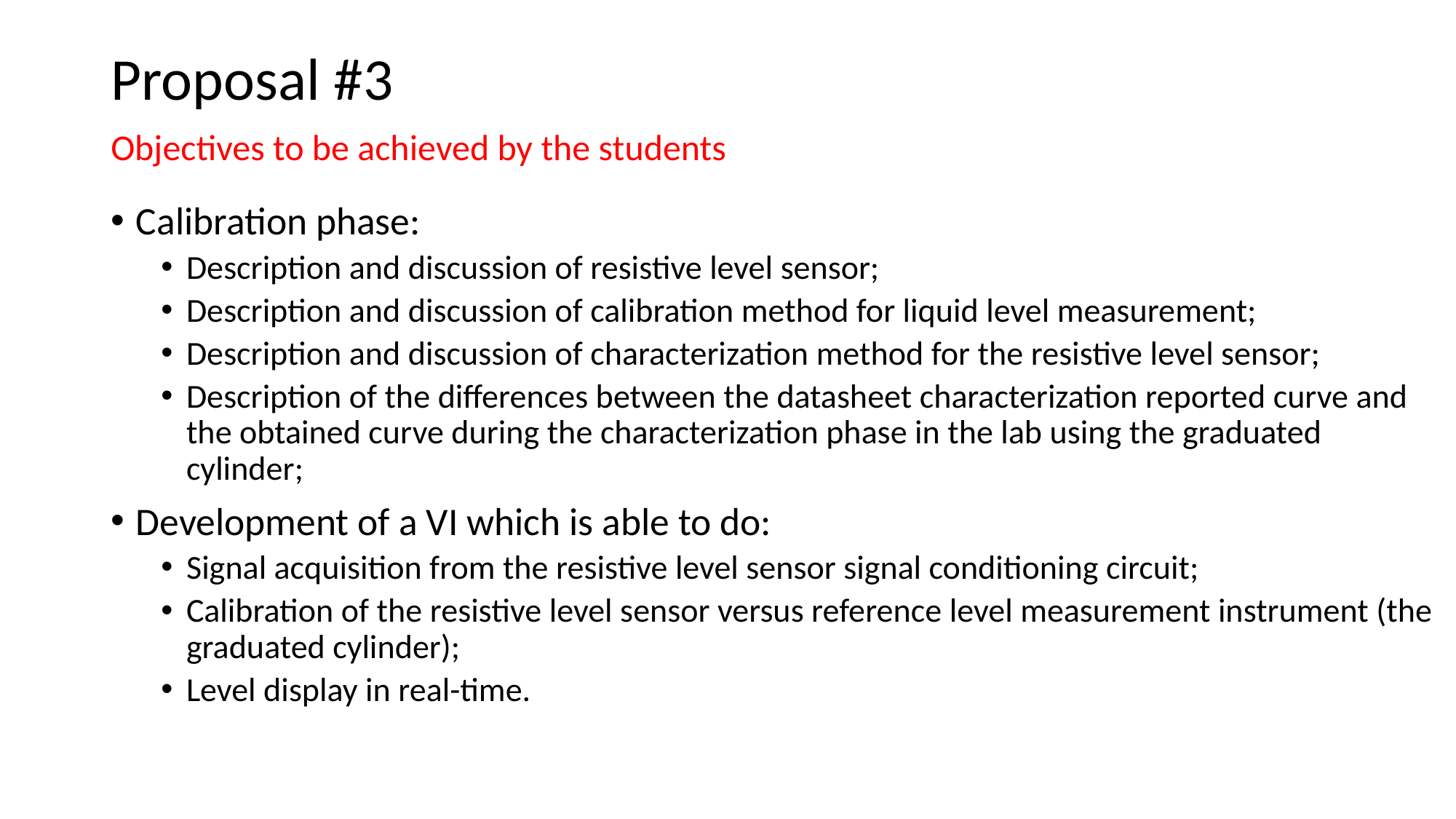

Proposal #3
Objectives to be achieved by the students
Calibration phase:
Description and discussion of resistive level sensor;
Description and discussion of calibration method for liquid level measurement;
Description and discussion of characterization method for the resistive level sensor;
Description of the differences between the datasheet characterization reported curve and the obtained curve during the characterization phase in the lab using the graduated cylinder;
Development of a VI which is able to do:
Signal acquisition from the resistive level sensor signal conditioning circuit;
Calibration of the resistive level sensor versus reference level measurement instrument (the graduated cylinder);
Level display in real-time.